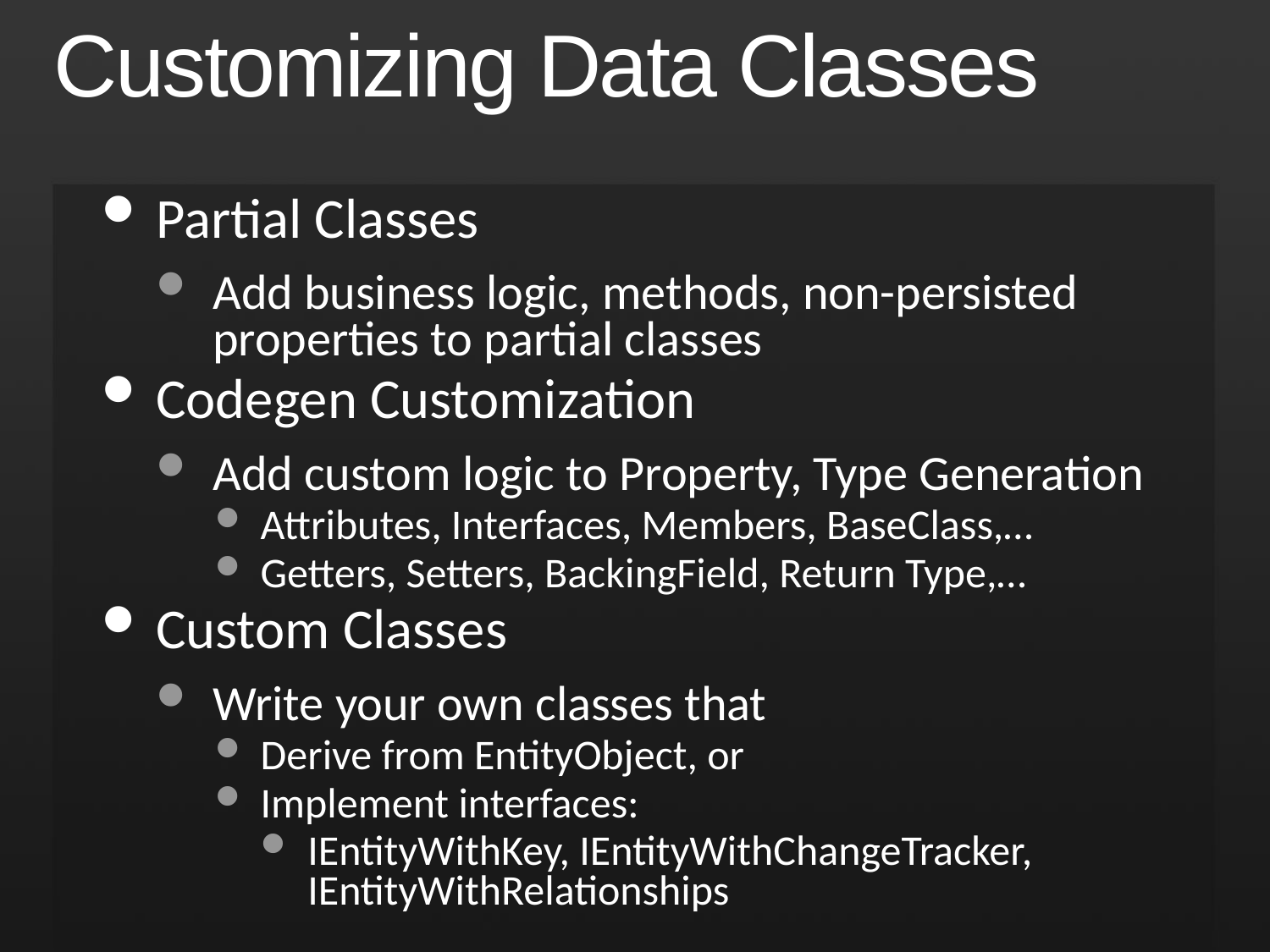

# Customizing Data Classes
Partial Classes
Add business logic, methods, non-persisted properties to partial classes
Codegen Customization
Add custom logic to Property, Type Generation
Attributes, Interfaces, Members, BaseClass,…
Getters, Setters, BackingField, Return Type,…
Custom Classes
Write your own classes that
Derive from EntityObject, or
Implement interfaces:
IEntityWithKey, IEntityWithChangeTracker, IEntityWithRelationships